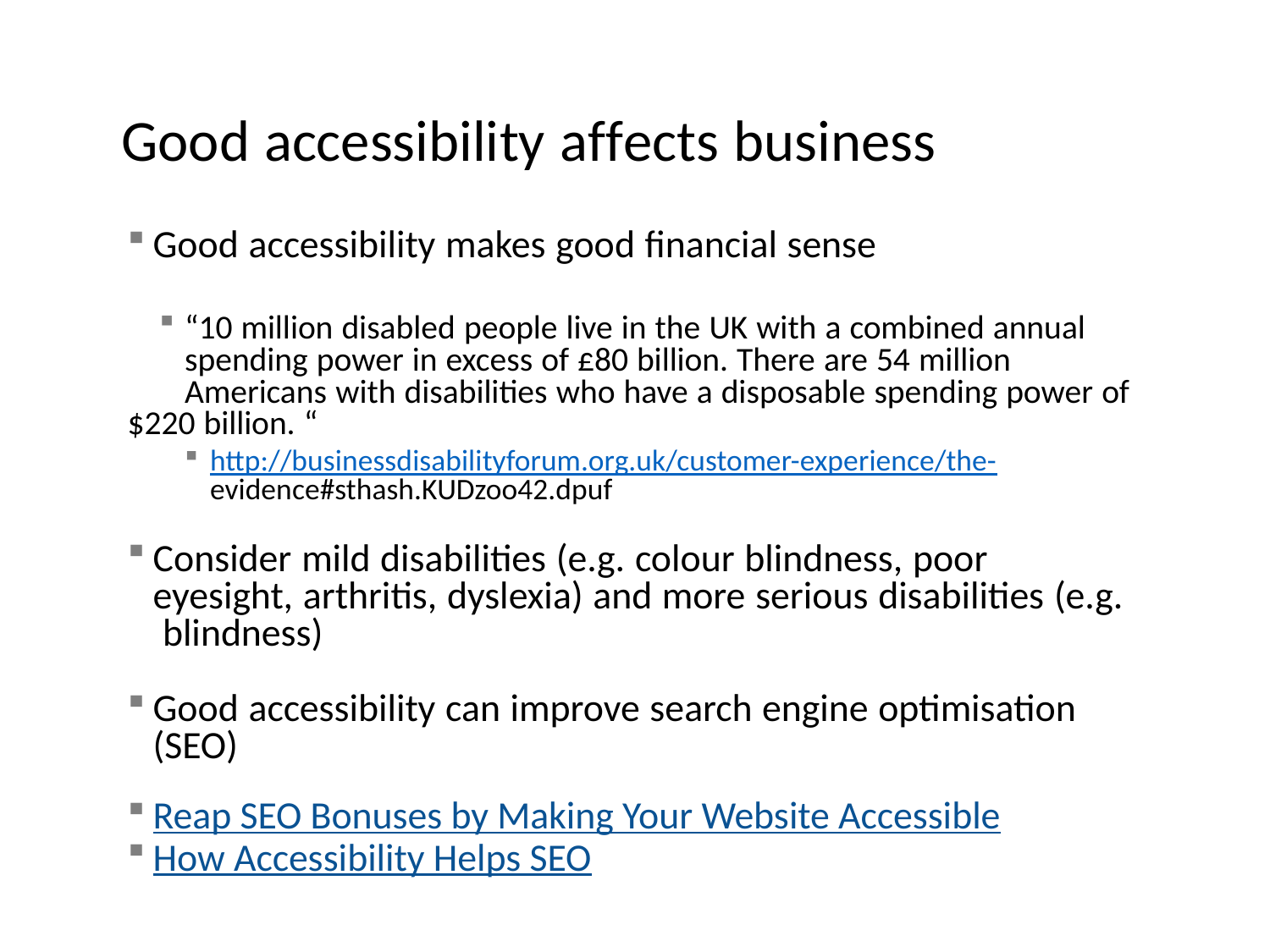

# Good accessibility affects business
Good accessibility makes good financial sense

“10 million disabled people live in the UK with a combined annual spending power in excess of £80 billion. There are 54 million Americans with disabilities who have a disposable spending power of
$220 billion. “
http://businessdisabilityforum.org.uk/customer-experience/the- evidence#sthash.KUDzoo42.dpuf

Consider mild disabilities (e.g. colour blindness, poor eyesight, arthritis, dyslexia) and more serious disabilities (e.g.  blindness)

Good accessibility can improve search engine optimisation (SEO)
Reap SEO Bonuses by Making Your Website Accessible
How Accessibility Helps SEO